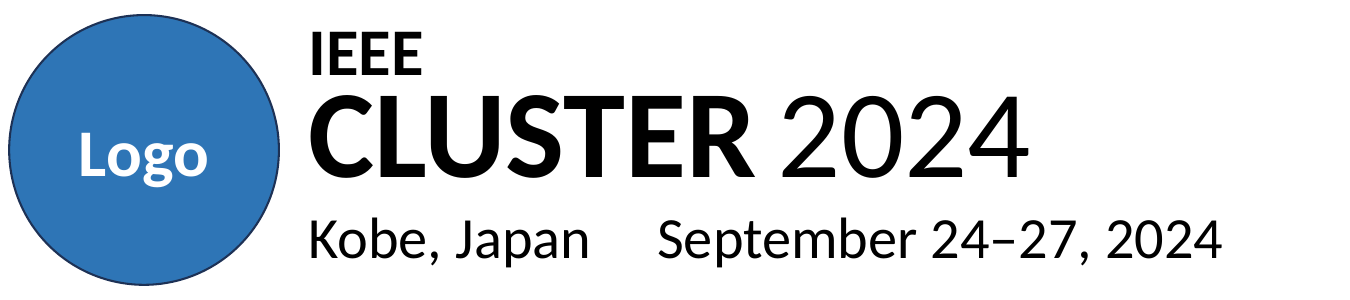

Logo
IEEE
CLUSTER 2024
Kobe, Japan     September 24–27, 2024